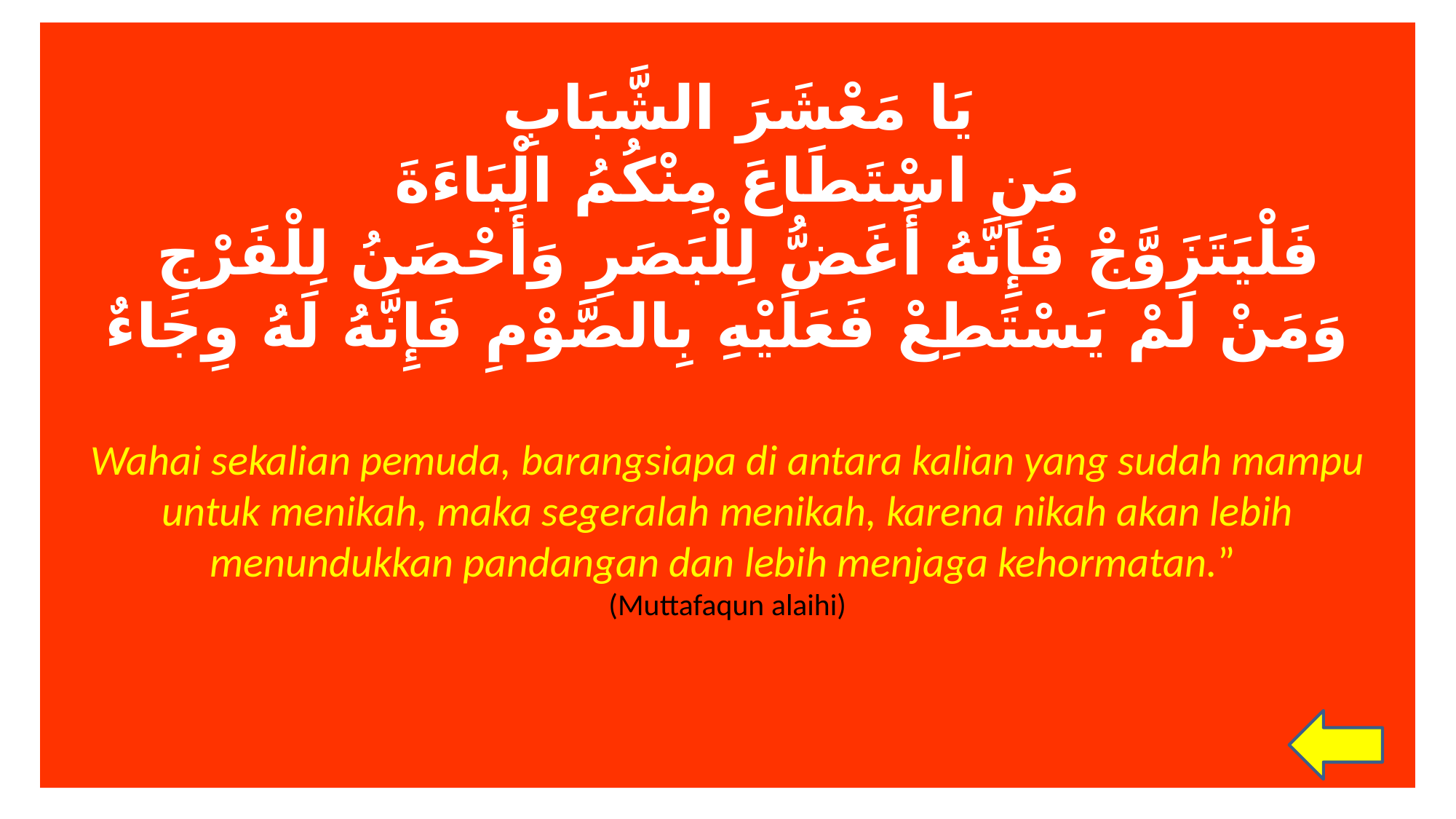

# يَا مَعْشَرَ الشَّبَابِ مَنِ اسْتَطَاعَ مِنْكُمُ الْبَاءَةَ فَلْيَتَزَوَّجْ فَإِنَّهُ أَغَضُّ لِلْبَصَرِ وَأَحْصَنُ لِلْفَرْجِ وَمَنْ لَمْ يَسْتَطِعْ فَعَلَيْهِ بِالصَّوْمِ فَإِنَّهُ لَهُ وِجَاءٌ Wahai sekalian pemuda, barangsiapa di antara kalian yang sudah mampu untuk menikah, maka segeralah menikah, karena nikah akan lebih menundukkan pandangan dan lebih menjaga kehormatan.” (Muttafaqun alaihi)